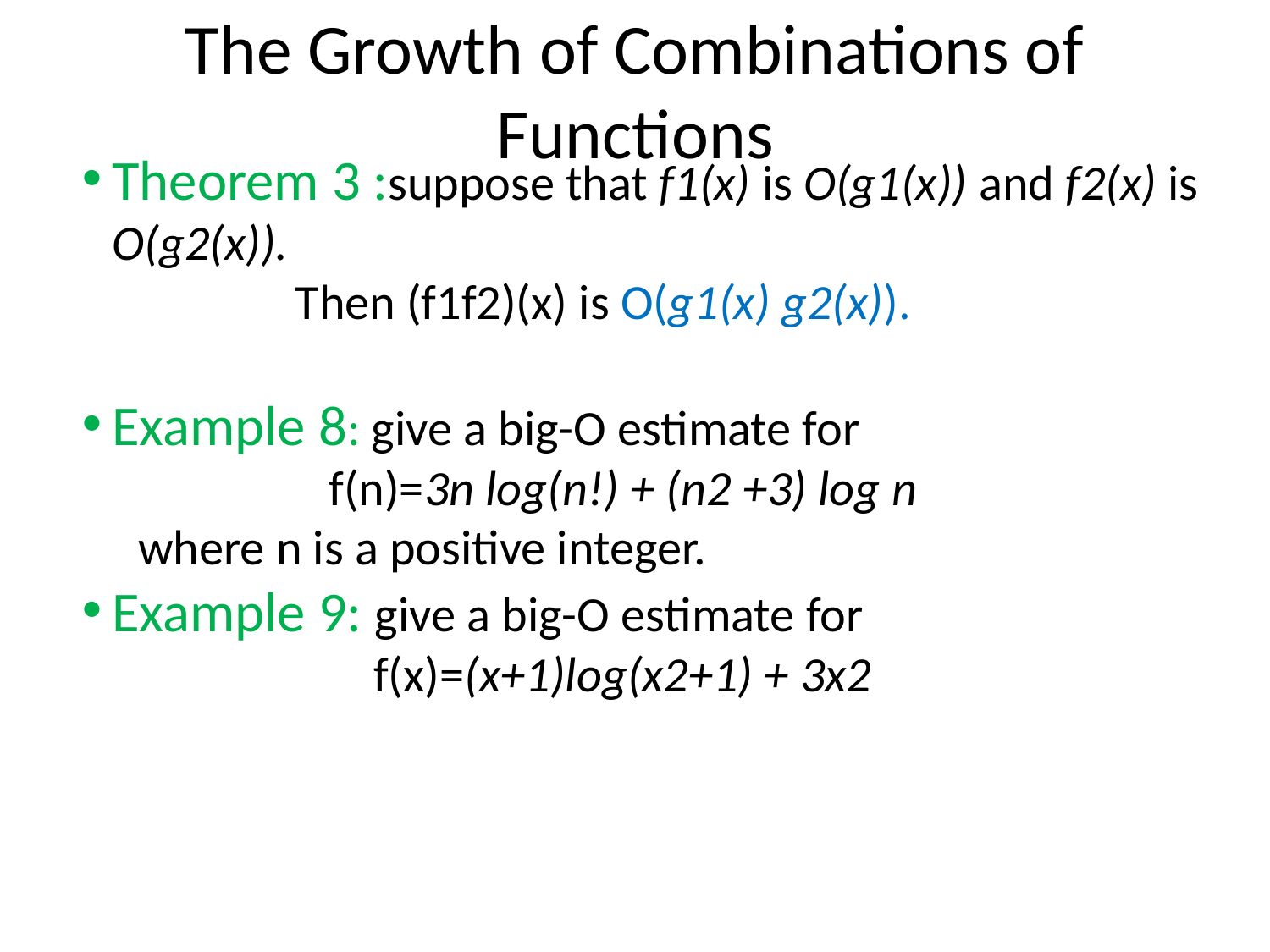

21
The Growth of Combinations of Functions

Theorem 3 :suppose that f1(x) is O(g1(x)) and f2(x) is O(g2(x)).
                   Then (f1f2)(x) is O(g1(x) g2(x)).

Example 8: give a big-O estimate for
                      f(n)=3n log(n!) + (n2 +3) log n
     where n is a positive integer.
Example 9: give a big-O estimate for
                          f(x)=(x+1)log(x2+1) + 3x2